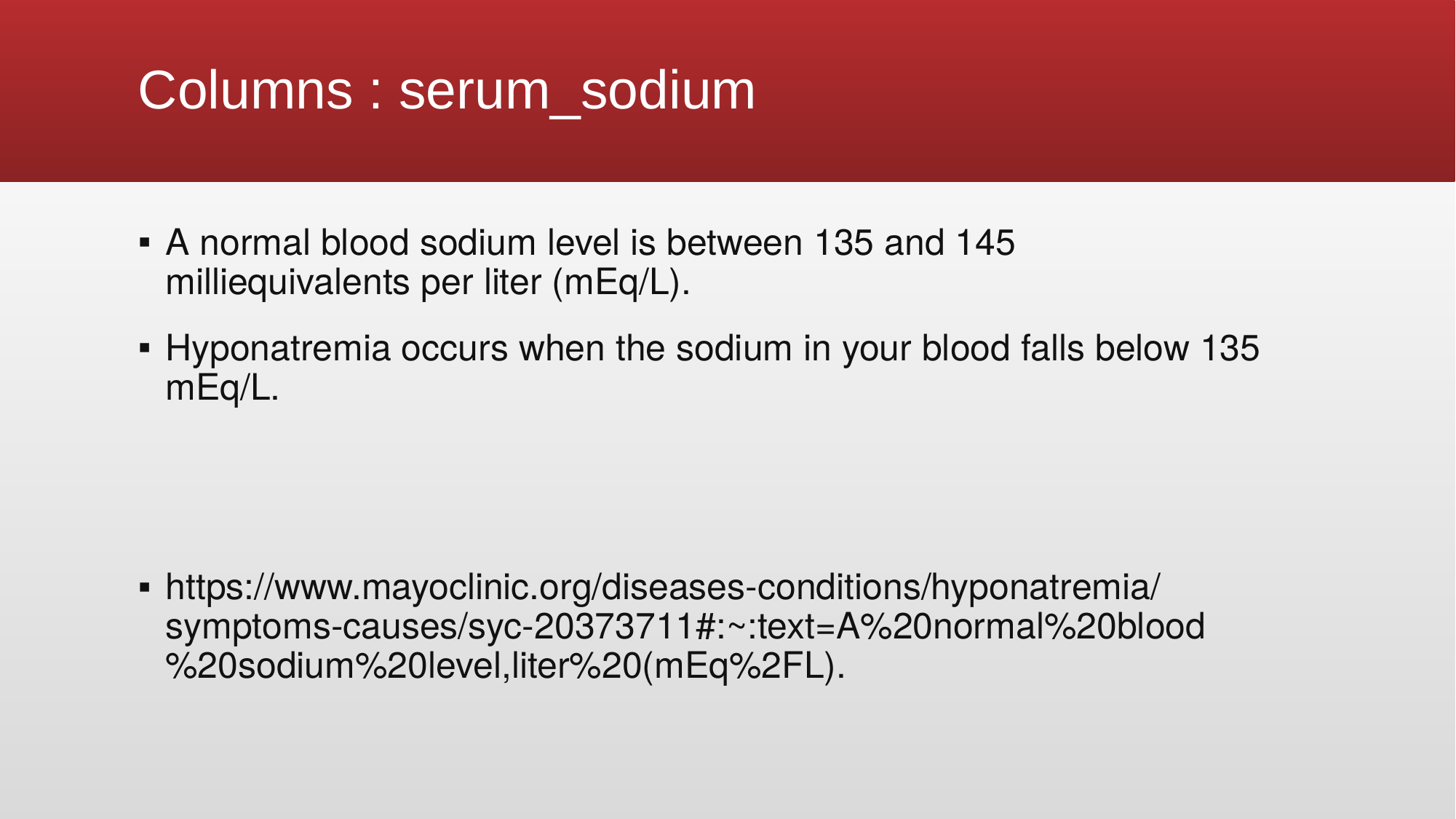

# Columns : serum_sodium
A normal blood sodium level is between 135 and 145 milliequivalents per liter (mEq/L).
Hyponatremia occurs when the sodium in your blood falls below 135 mEq/L.

https://www.mayoclinic.org/diseases-conditions/hyponatremia/symptoms-causes/syc-20373711#:~:text=A%20normal%20blood%20sodium%20level,liter%20(mEq%2FL).